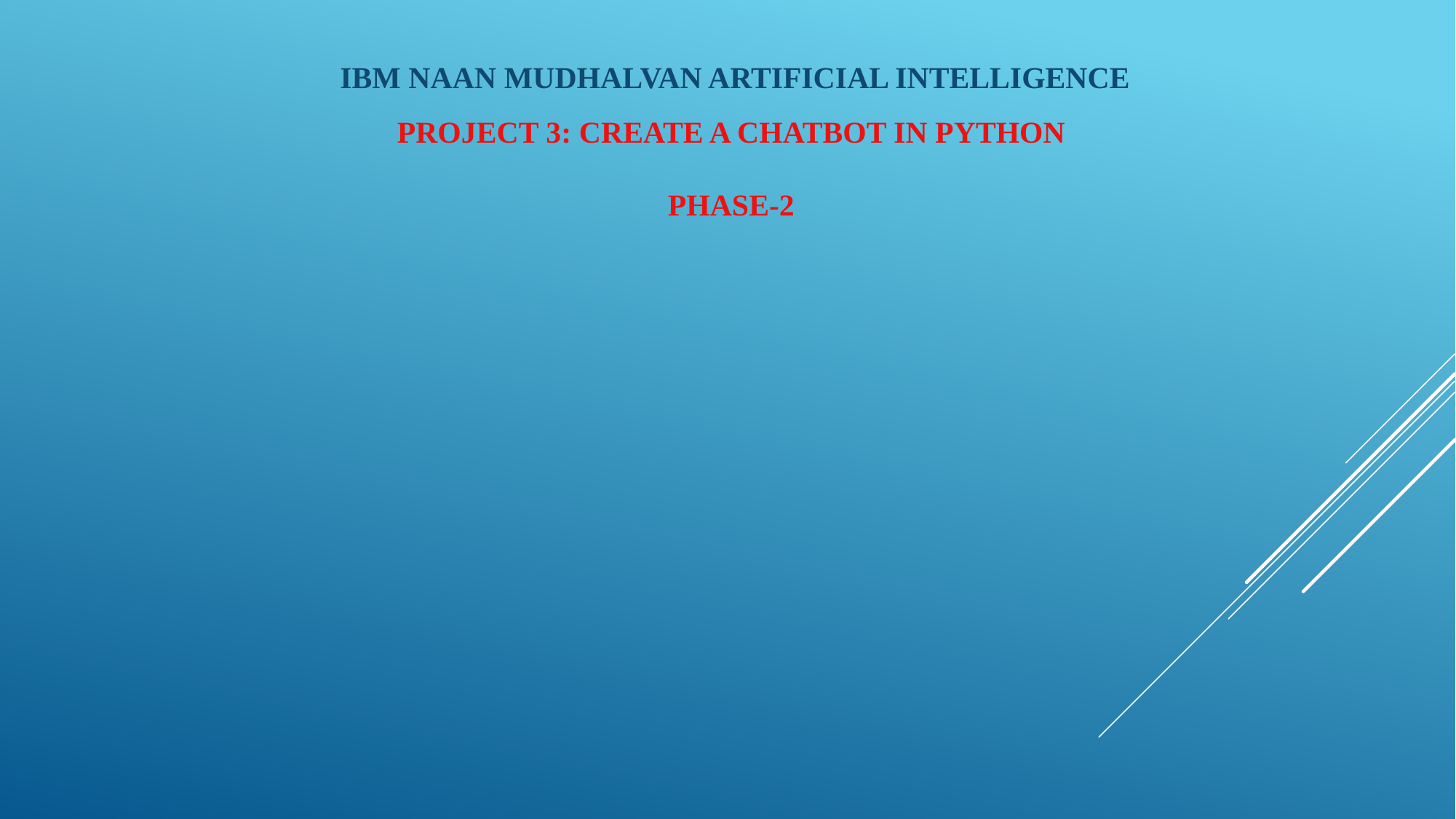

IBM NAAN MUDHALVAN ARTIFICIAL INTELLIGENCE
PROJECT 3: CREATE A CHATBOT IN PYTHON
PHASE-2